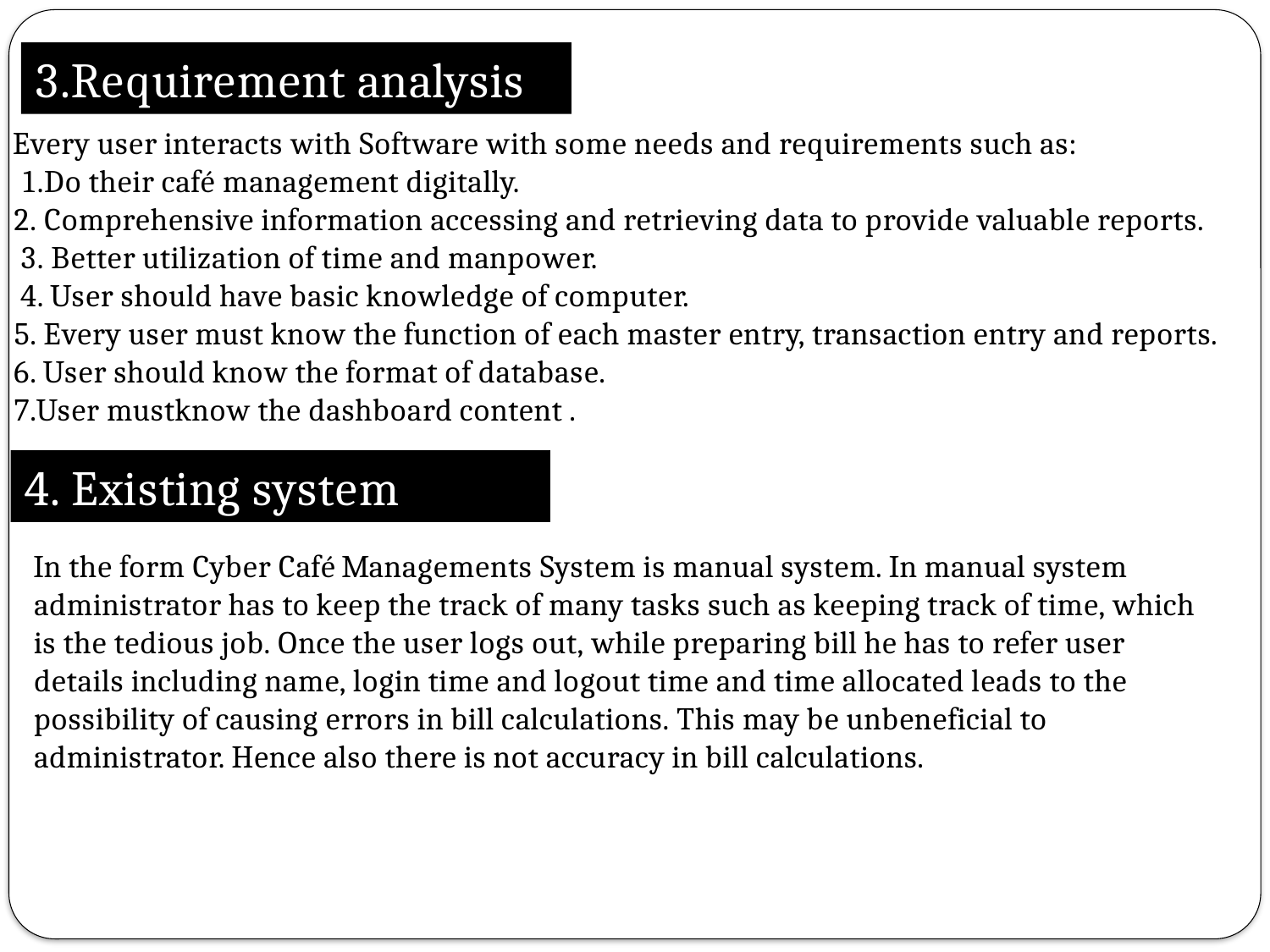

3.Requirement analysis
Every user interacts with Software with some needs and requirements such as:
 1.Do their café management digitally.
2. Comprehensive information accessing and retrieving data to provide valuable reports.
 3. Better utilization of time and manpower.
 4. User should have basic knowledge of computer.
5. Every user must know the function of each master entry, transaction entry and reports. 6. User should know the format of database.
7.User mustknow the dashboard content .
4. Existing system
In the form Cyber Café Managements System is manual system. In manual system administrator has to keep the track of many tasks such as keeping track of time, which is the tedious job. Once the user logs out, while preparing bill he has to refer user details including name, login time and logout time and time allocated leads to the possibility of causing errors in bill calculations. This may be unbeneficial to administrator. Hence also there is not accuracy in bill calculations.